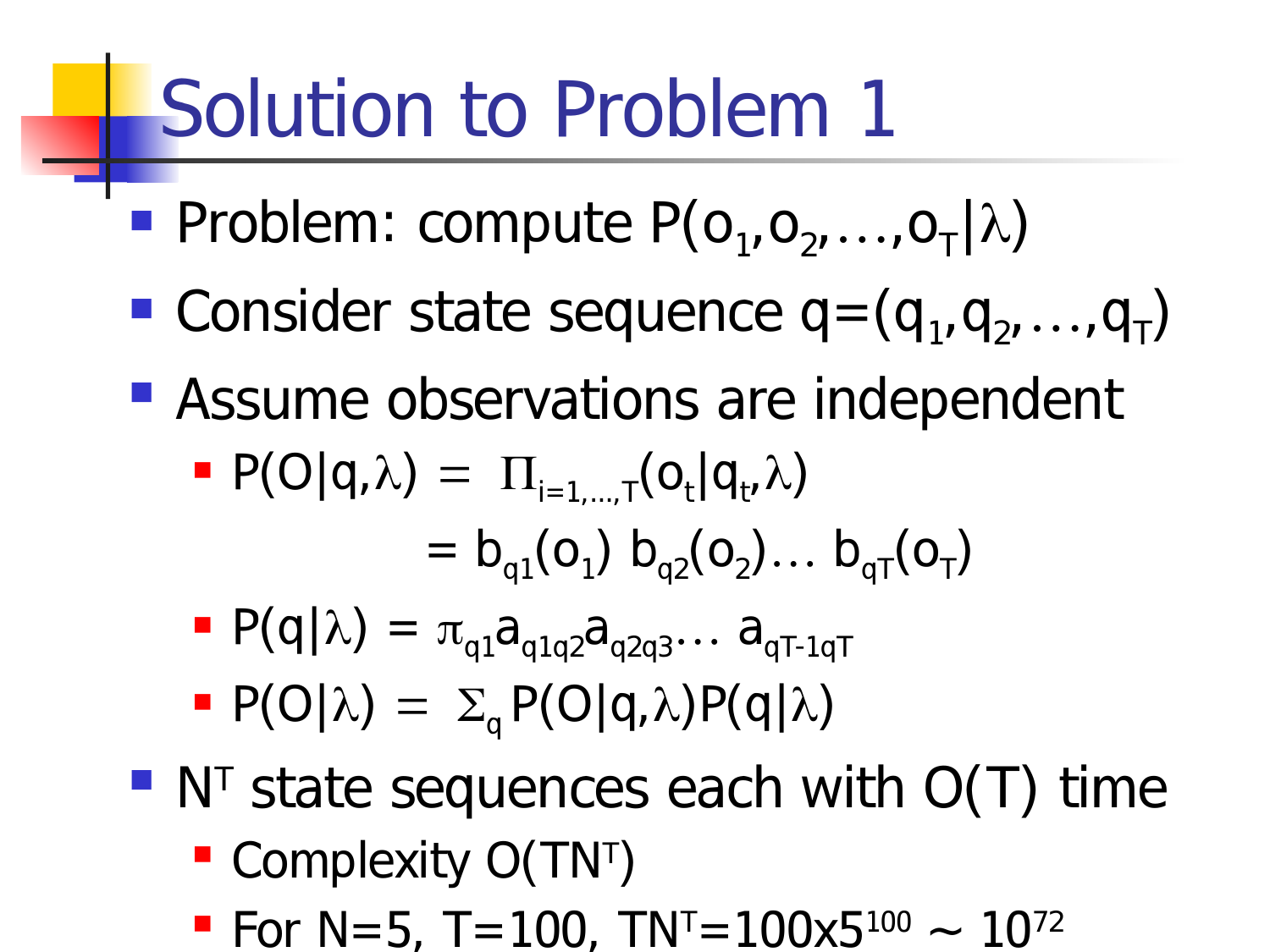

# Solution to Problem 1
Problem: compute P(o1,o2,…,oT|λ)
Consider state sequence q=(q1,q2,…,qT)
Assume observations are independent
P(O|q,λ) = Πi=1,…,T(ot|qt,λ)
               = bq1(o1) bq2(o2)… bqT(oT)
P(q|λ) = πq1aq1q2aq2q3… aqT-1qT
P(O|λ) = Σq P(O|q,λ)P(q|λ)
NT state sequences each with O(T) time
Complexity O(TNT)
For N=5, T=100, TNT=100x5100 ~ 1072